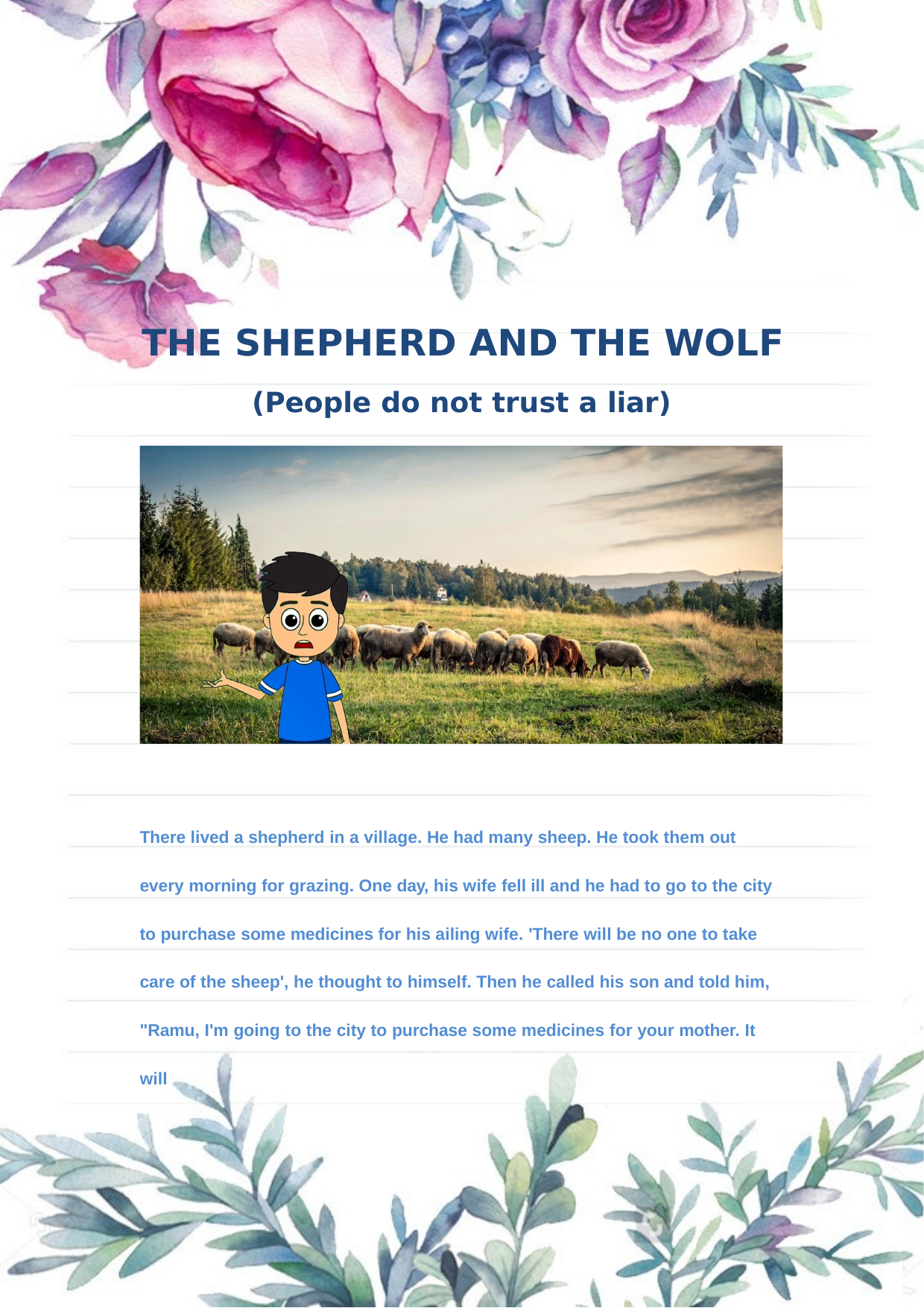

# THE SHEPHERD AND THE WOLF
(People do not trust a liar)

There lived a shepherd in a village. He had many sheep. He took them out
every morning for grazing. One day, his wife fell ill and he had to go to the city  to purchase some medicines for his ailing wife. 'There will be no one to take  care of the sheep', he thought to himself. Then he called his son and told him,  "Ramu, I'm going to the city to purchase some medicines for your mother. It will